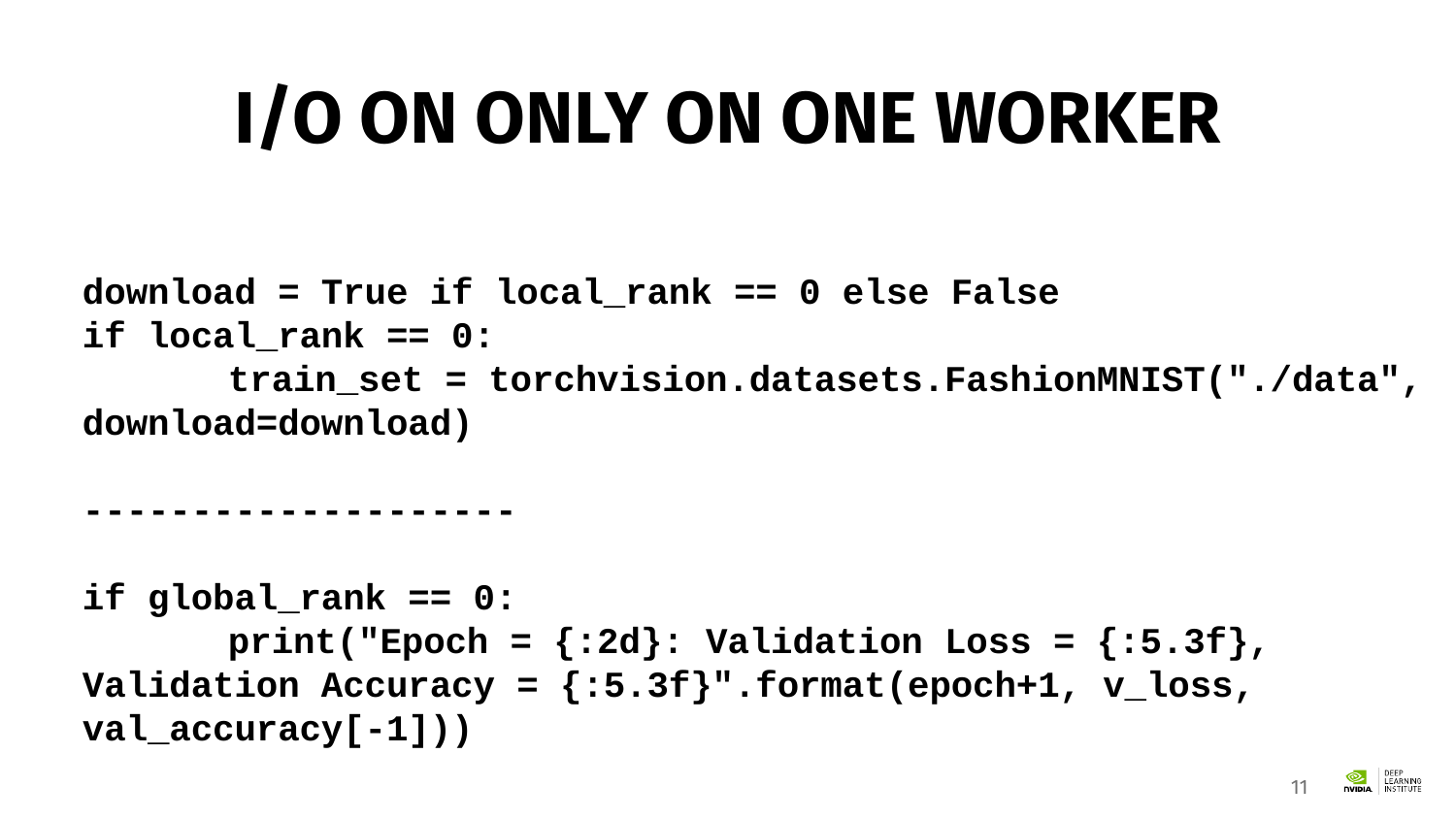

# I/o on only on one worker

download = True if local_rank == 0 else False
if local_rank == 0:
	train_set = torchvision.datasets.FashionMNIST("./data", download=download)

--------------------

if global_rank == 0:
	print("Epoch = {:2d}: Validation Loss = {:5.3f}, 	Validation Accuracy = {:5.3f}".format(epoch+1, v_loss, 	val_accuracy[-1]))
11